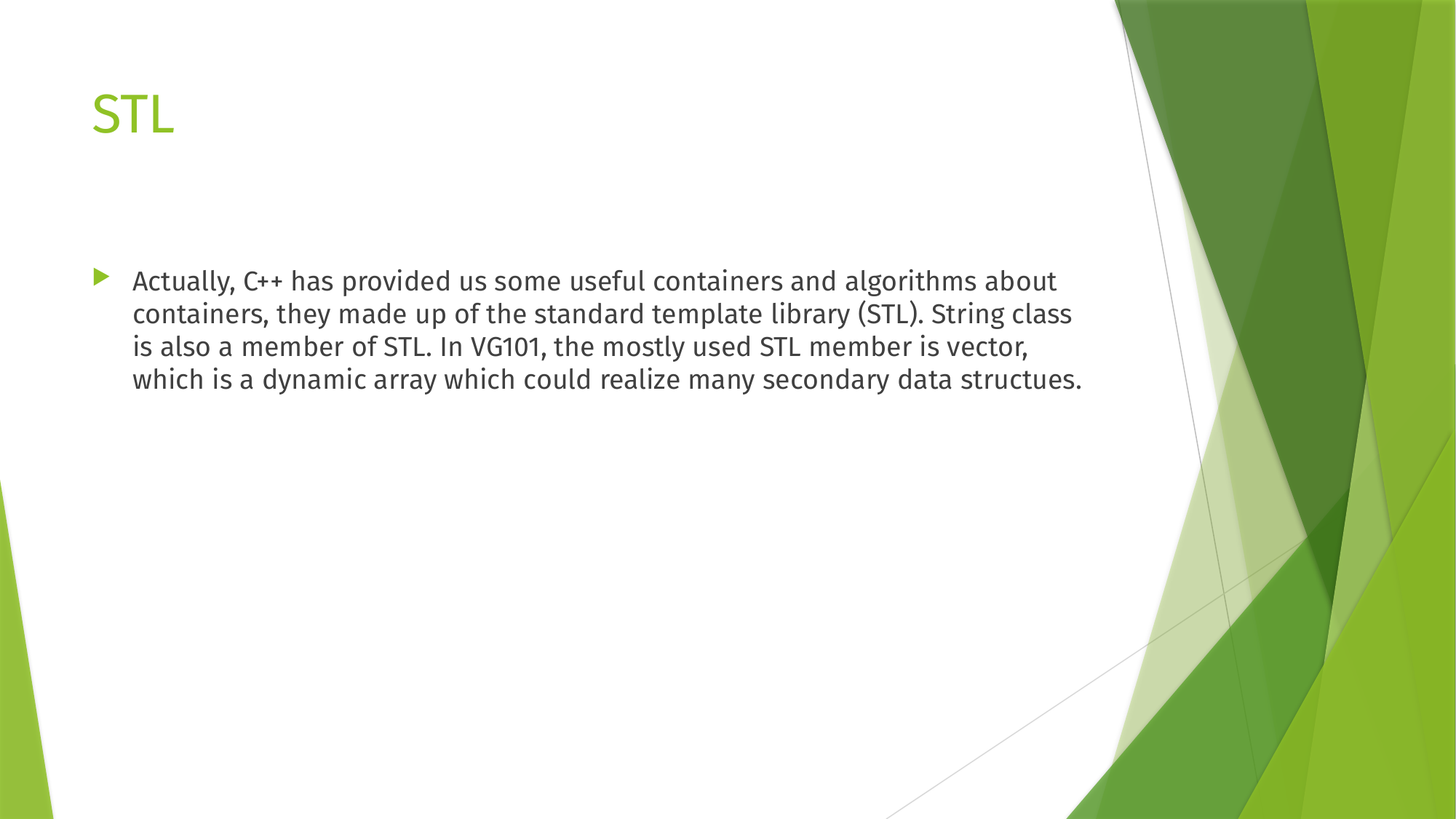

# STL
Actually, C++ has provided us some useful containers and algorithms about containers, they made up of the standard template library (STL). String class is also a member of STL. In VG101, the mostly used STL member is vector, which is a dynamic array which could realize many secondary data structues.